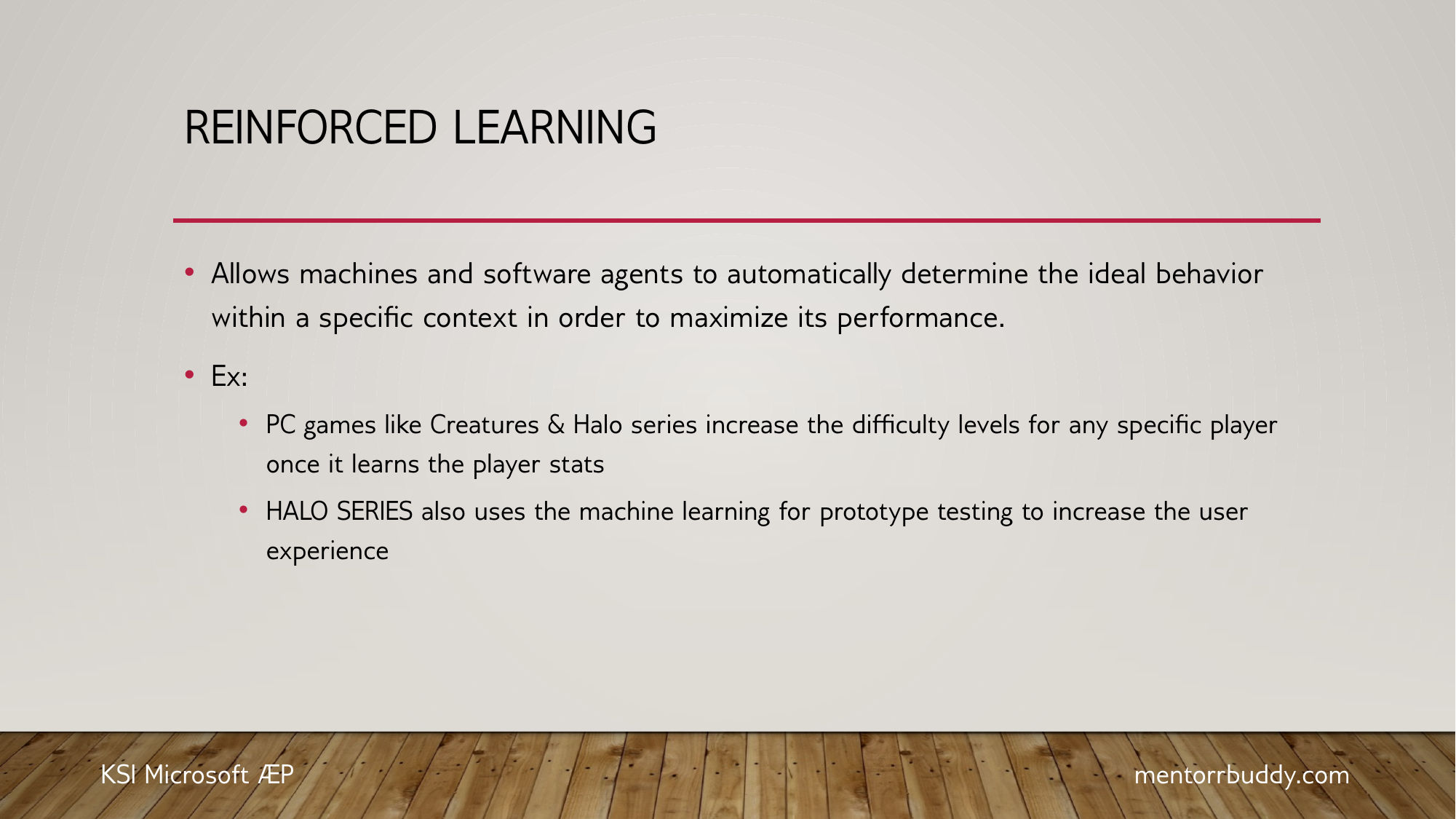

# Reinforced learning
Allows machines and software agents to automatically determine the ideal behavior within a specific context in order to maximize its performance.
Ex:
PC games like Creatures & Halo series increase the difficulty levels for any specific player once it learns the player stats
HALO SERIES also uses the machine learning for prototype testing to increase the user experience